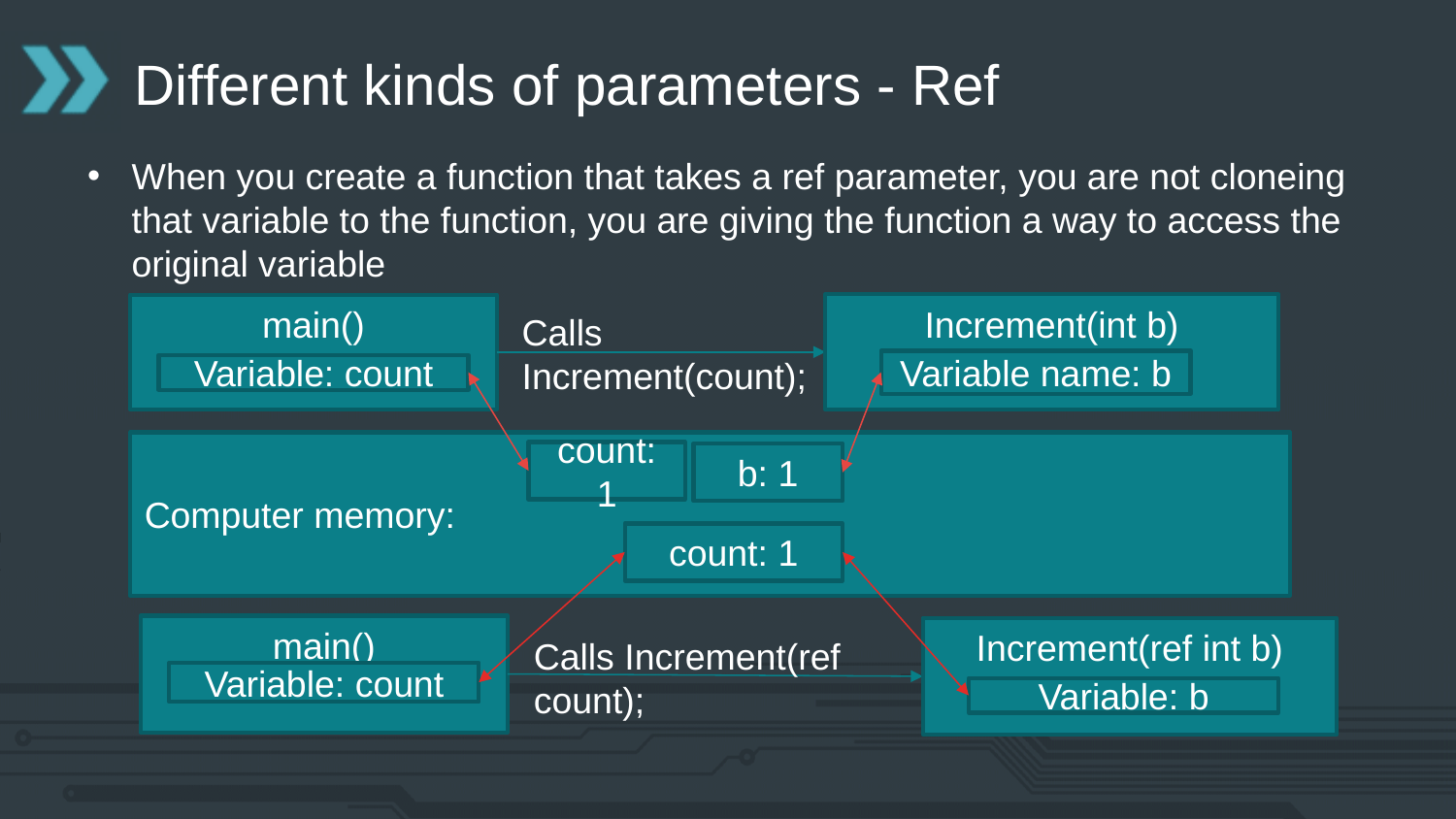

# Different kinds of parameters - Ref
When you create a function that takes a ref parameter, you are not cloneing that variable to the function, you are giving the function a way to access the original variable
Increment(int b)
main()
Calls Increment(count);
Variable name: b
Variable: count
Computer memory:
count: 1
b: 1
count: 1
main()
Increment(ref int b)
Calls Increment(ref count);
Variable: count
Variable: b